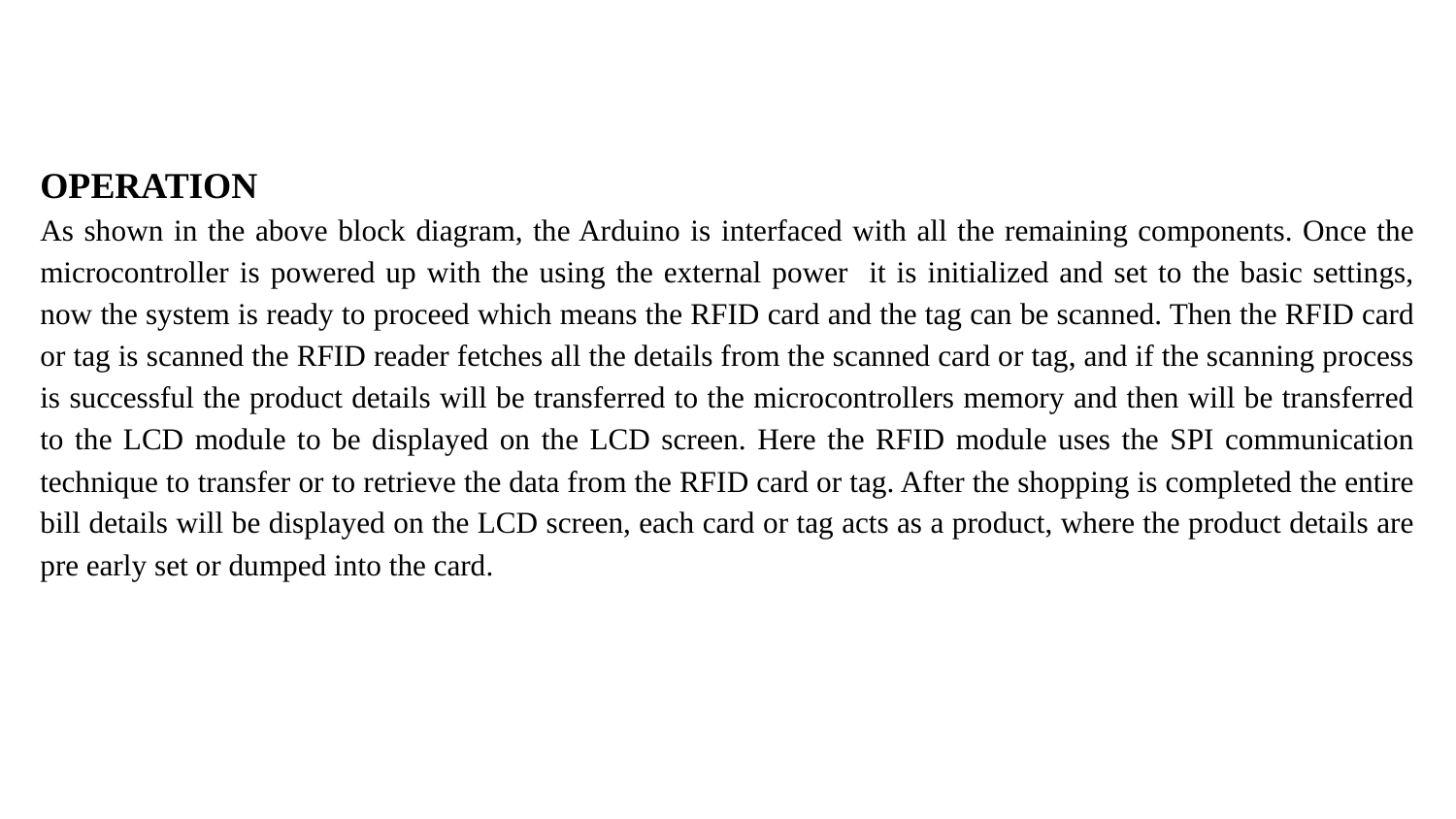

OPERATION
As shown in the above block diagram, the Arduino is interfaced with all the remaining components. Once the microcontroller is powered up with the using the external power  it is initialized and set to the basic settings, now the system is ready to proceed which means the RFID card and the tag can be scanned. Then the RFID card or tag is scanned the RFID reader fetches all the details from the scanned card or tag, and if the scanning process is successful the product details will be transferred to the microcontrollers memory and then will be transferred to the LCD module to be displayed on the LCD screen. Here the RFID module uses the SPI communication technique to transfer or to retrieve the data from the RFID card or tag. After the shopping is completed the entire bill details will be displayed on the LCD screen, each card or tag acts as a product, where the product details are pre early set or dumped into the card.